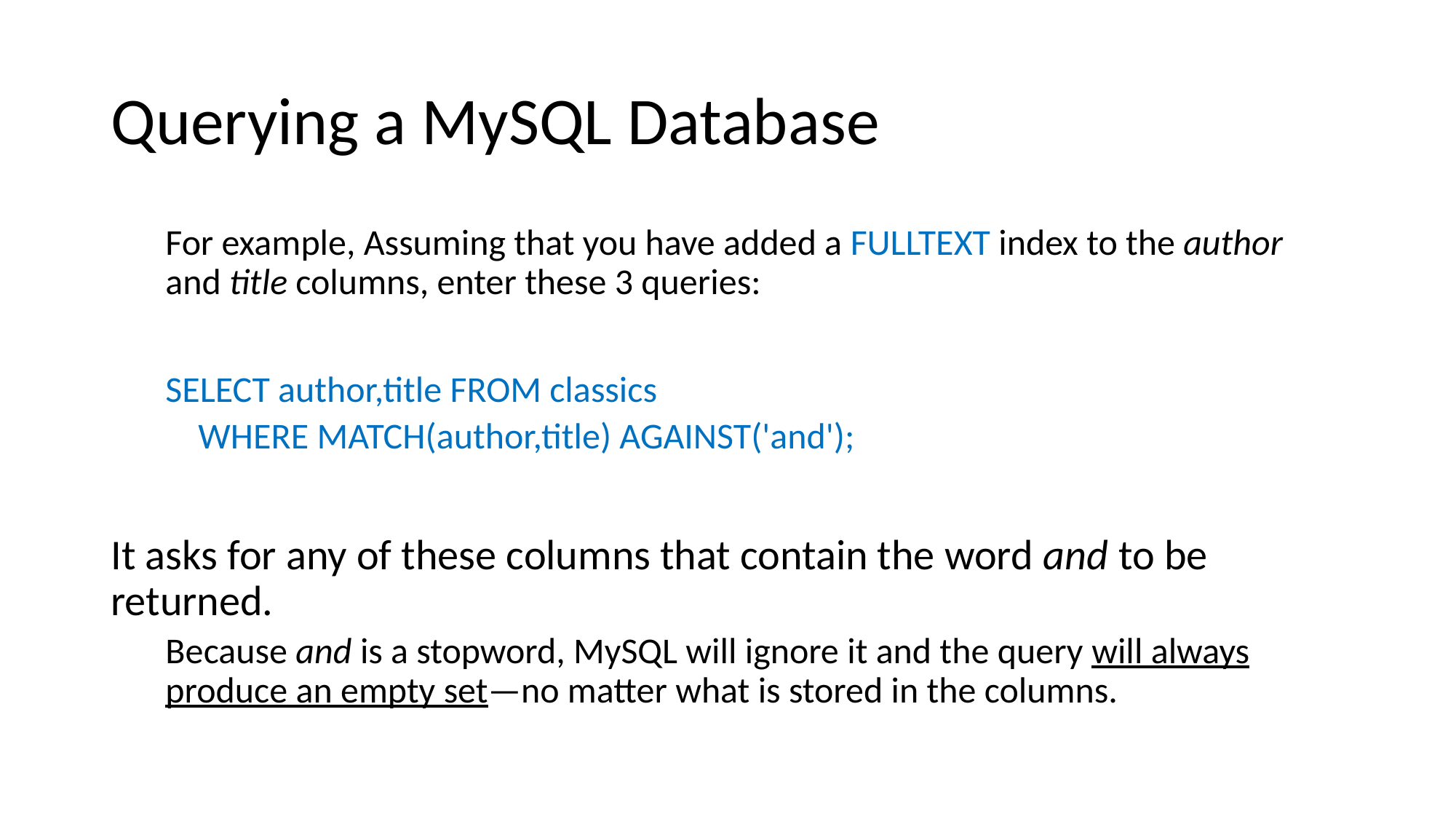

# Querying a MySQL Database
For example, Assuming that you have added a FULLTEXT index to the author and title columns, enter these 3 queries:

SELECT author,title FROM classics
    WHERE MATCH(author,title) AGAINST('and');

It asks for any of these columns that contain the word and to be returned.
Because and is a stopword, MySQL will ignore it and the query will always produce an empty set—no matter what is stored in the columns.